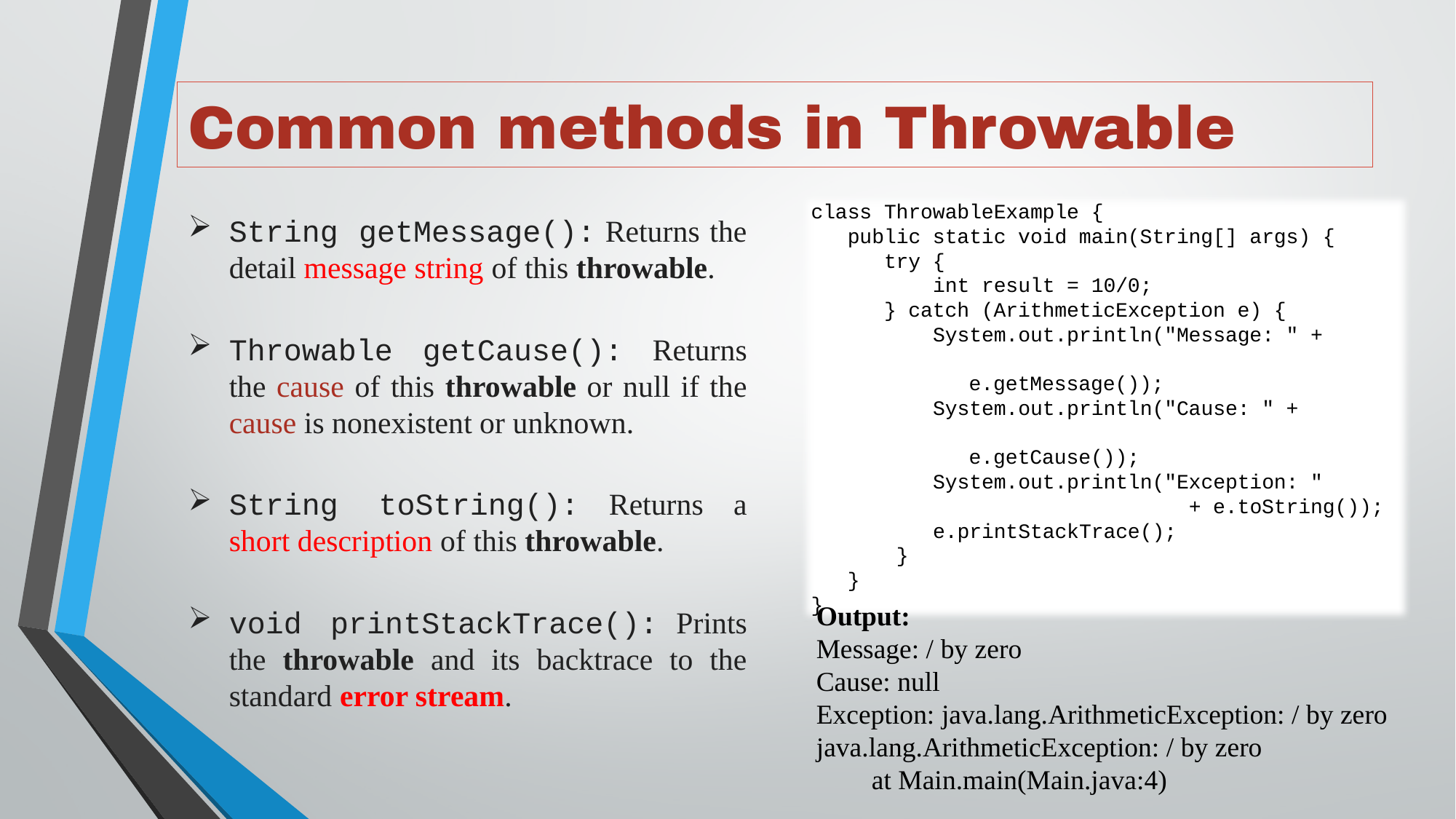

# Common methods in Throwable
String getMessage(): Returns the detail message string of this throwable.

Throwable getCause(): Returns the cause of this throwable or null if the cause is nonexistent or unknown.

String toString(): Returns a short description of this throwable.

void printStackTrace(): Prints the throwable and its backtrace to the standard error stream.
class ThrowableExample {
   public static void main(String[] args) {
      try {
          int result = 10/0;
      } catch (ArithmeticException e) {
          System.out.println("Message: " +
						    e.getMessage());
          System.out.println("Cause: " +
						    e.getCause());
          System.out.println("Exception: "
                               + e.toString());
          e.printStackTrace();
       }
   }
}
Output:
Message: / by zero
Cause: null
Exception: java.lang.ArithmeticException: / by zero
java.lang.ArithmeticException: / by zero
        at Main.main(Main.java:4)